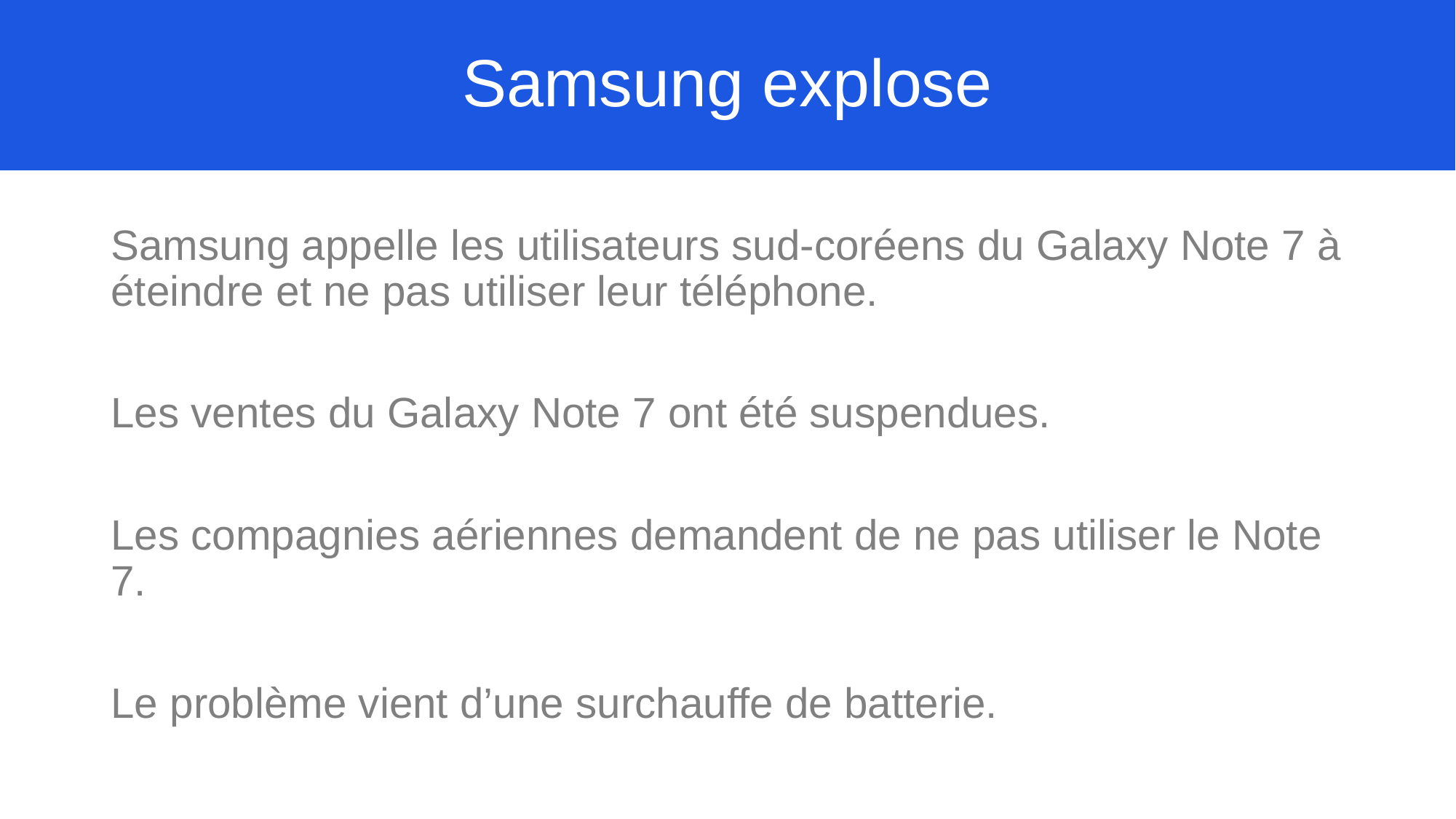

Samsung explose
# Téléphones samsung
Samsung appelle les utilisateurs sud-coréens du Galaxy Note 7 à éteindre et ne pas utiliser leur téléphone.

Les ventes du Galaxy Note 7 ont été suspendues.

Les compagnies aériennes demandent de ne pas utiliser le Note 7.

Le problème vient d’une surchauffe de batterie.